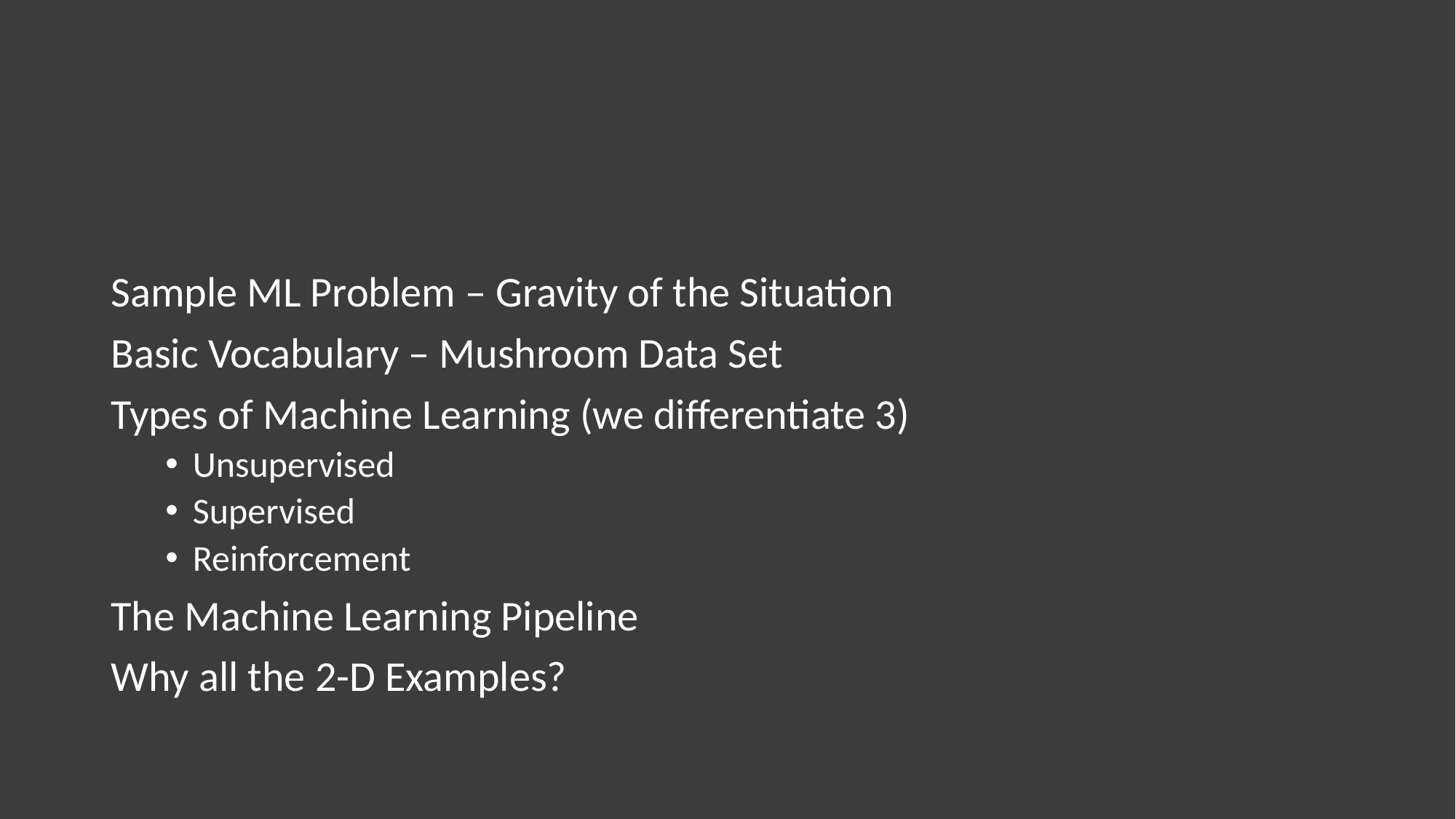

Sample ML Problem – Gravity of the Situation
Basic Vocabulary – Mushroom Data Set
Types of Machine Learning (we differentiate 3)
Unsupervised
Supervised
Reinforcement
The Machine Learning Pipeline
Why all the 2-D Examples?